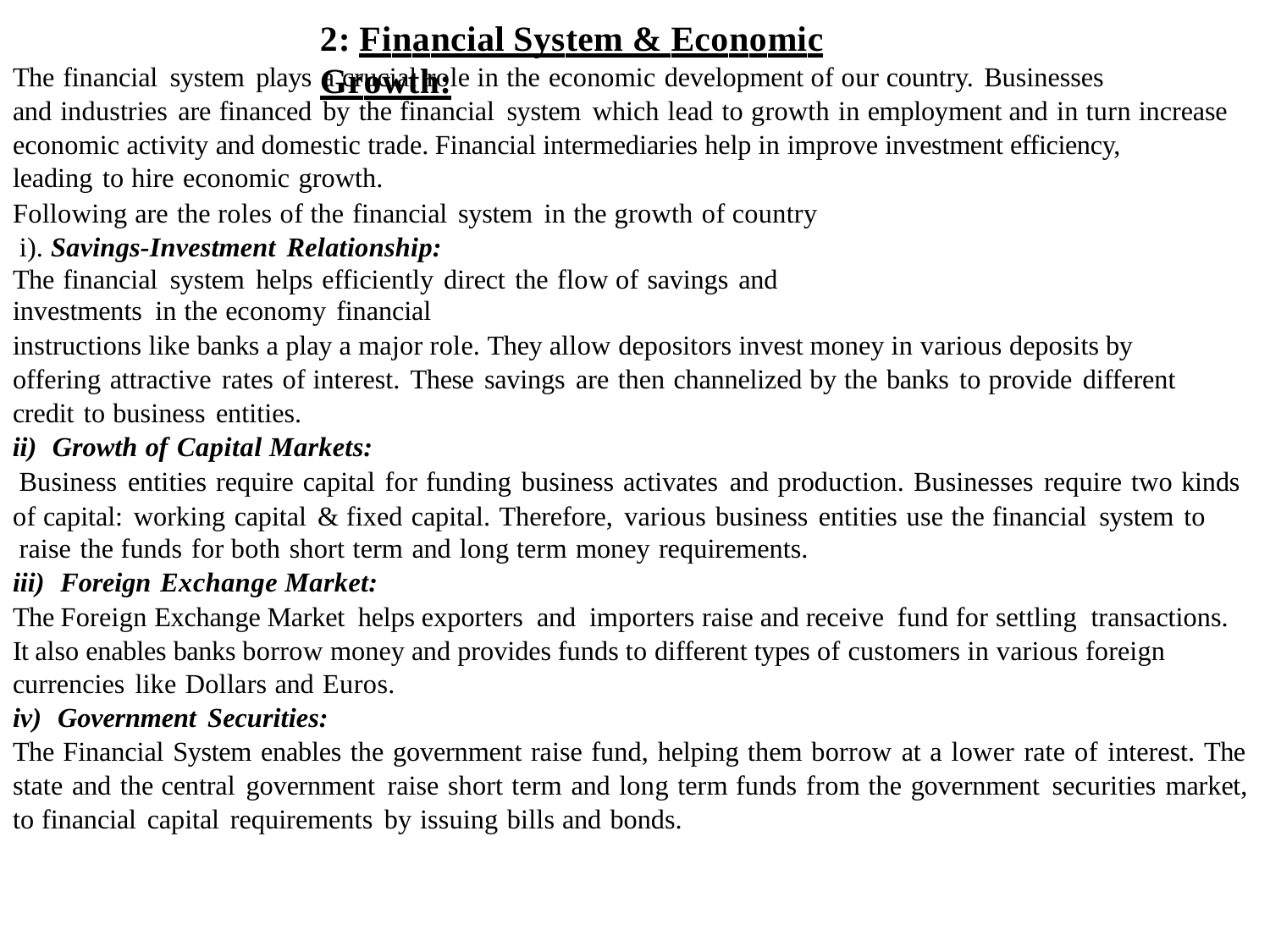

# 2: Financial System & Economic Growth:
The financial system plays a crucial role in the economic development of our country. Businesses
and industries are financed by the financial system which lead to growth in employment and in turn increase
economic activity and domestic trade. Financial intermediaries help in improve investment efficiency,  leading to hire economic growth.
Following are the roles of the financial system in the growth of country  i). Savings-Investment Relationship:
The financial system helps efficiently direct the flow of savings and investments in the economy financial
instructions like banks a play a major role. They allow depositors invest money in various deposits by  offering attractive rates of interest. These savings are then channelized by the banks to provide different  credit to business entities.
Growth of Capital Markets:
Business entities require capital for funding business activates and production. Businesses require two kinds  of capital: working capital & fixed capital. Therefore, various business entities use the financial system to
raise the funds for both short term and long term money requirements.
Foreign Exchange Market:
The Foreign Exchange Market helps exporters and importers raise and receive fund for settling  transactions.  It also enables banks borrow money and provides funds to different types of customers in various foreign  currencies like Dollars and Euros.
Government Securities:
The Financial System enables the government raise fund, helping them borrow at a lower rate of interest. The  state and the central government raise short term and long term funds from the government securities market,  to financial capital requirements by issuing bills and bonds.